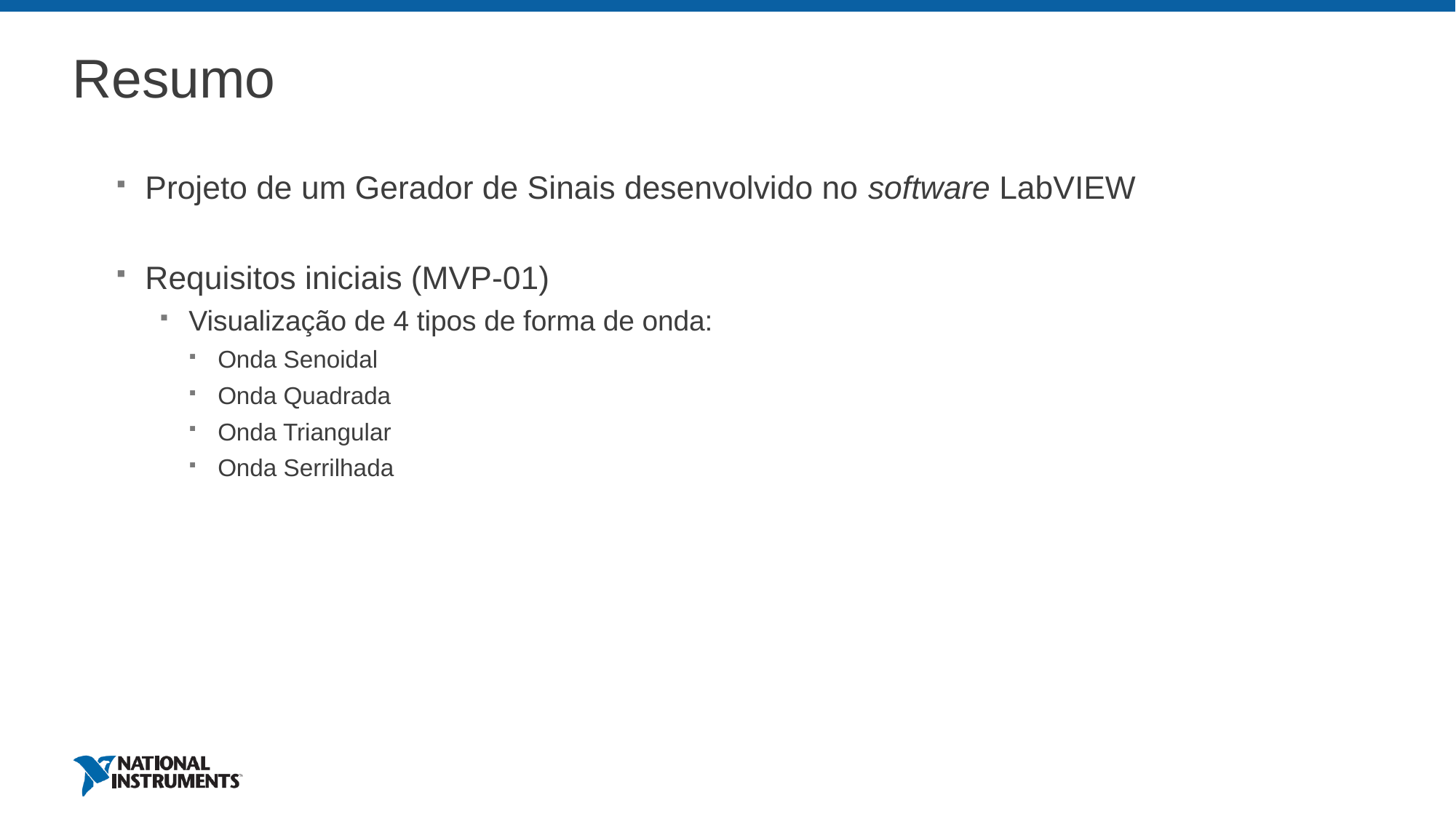

# Resumo

Projeto de um Gerador de Sinais desenvolvido no software LabVIEW

Requisitos iniciais (MVP-01)
Visualização de 4 tipos de forma de onda:
Onda Senoidal
Onda Quadrada
Onda Triangular
Onda Serrilhada